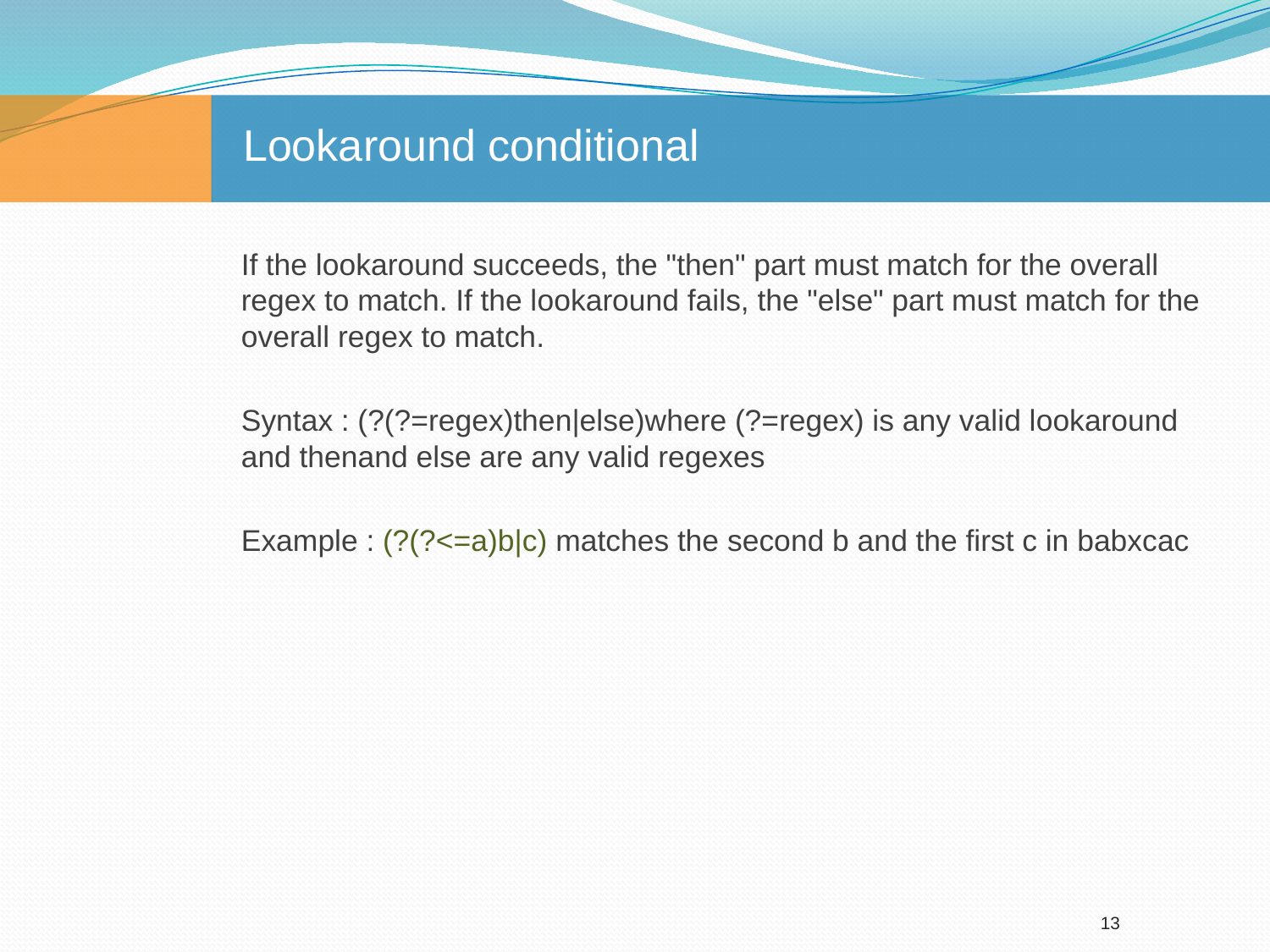

# Lookaround conditional
If the lookaround succeeds, the "then" part must match for the overall regex to match. If the lookaround fails, the "else" part must match for the overall regex to match.

Syntax : (?(?=regex)then|else)where (?=regex) is any valid lookaround and thenand else are any valid regexes

Example : (?(?<=a)b|c) matches the second b and the first c in babxcac

13